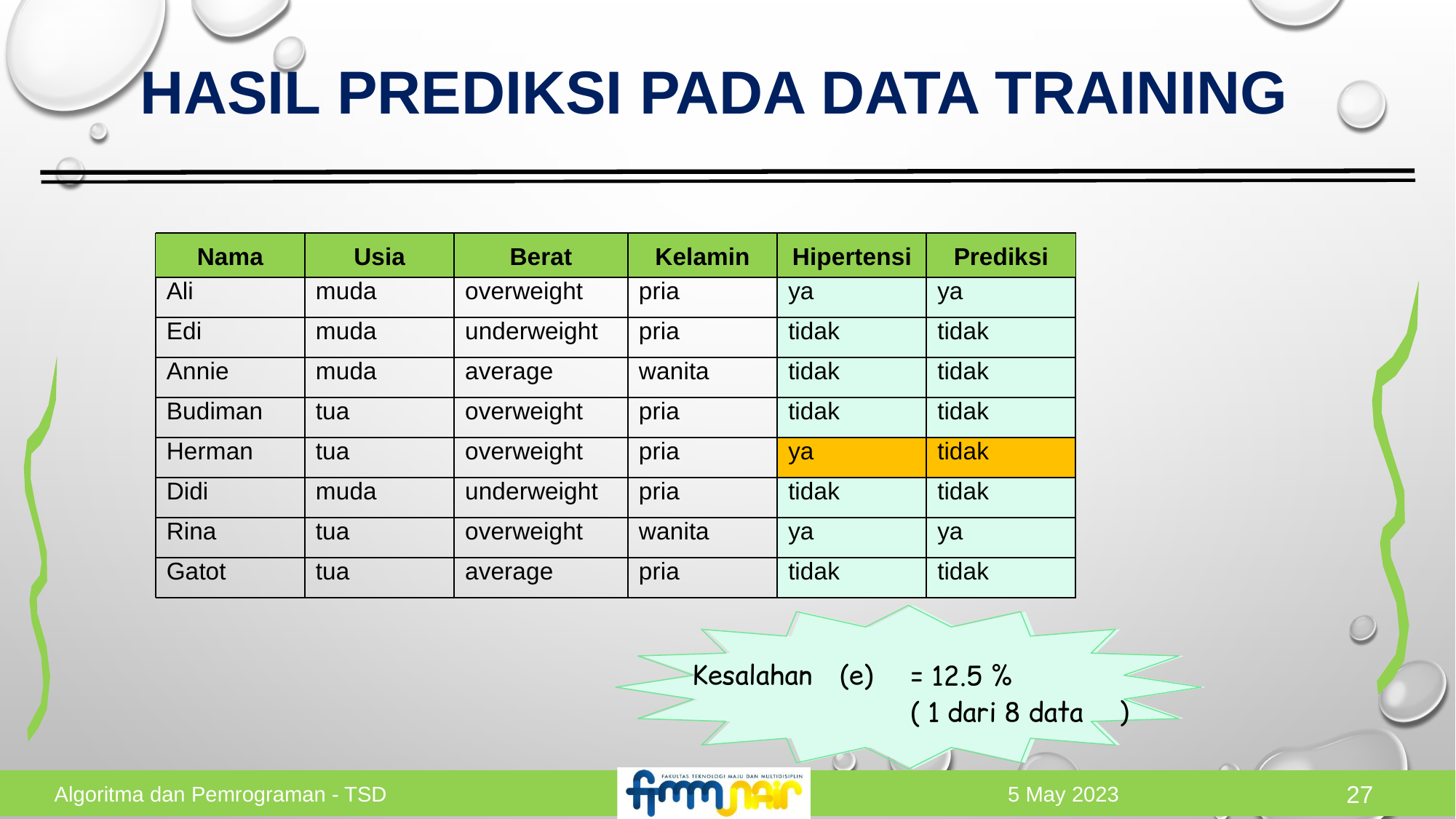

# Hasil prediksi pada data training

Nama

Usia

Berat

Kelamin

Hipertensi

Prediksi
Ali

muda
overweight
pria

ya

ya

Edi
muda
underweight
pria
tidak
tidak
Annie

muda
average
wanita
tidak
tidak

Budiman
tua
overweight
pria
tidak
tidak

Herman
tua
overweight
pria
ya
tidak

Didi
muda
underweight
pria
tidak
tidak

Rina
tua
overweight
wanita
ya
ya
Gatot

tua
average
pria

tidak

tidak

Kesalahan
(e)
= 12.5 %
( 1 dari 8 data
)
Algoritma dan Pemrograman - TSD
5 May 2023
27